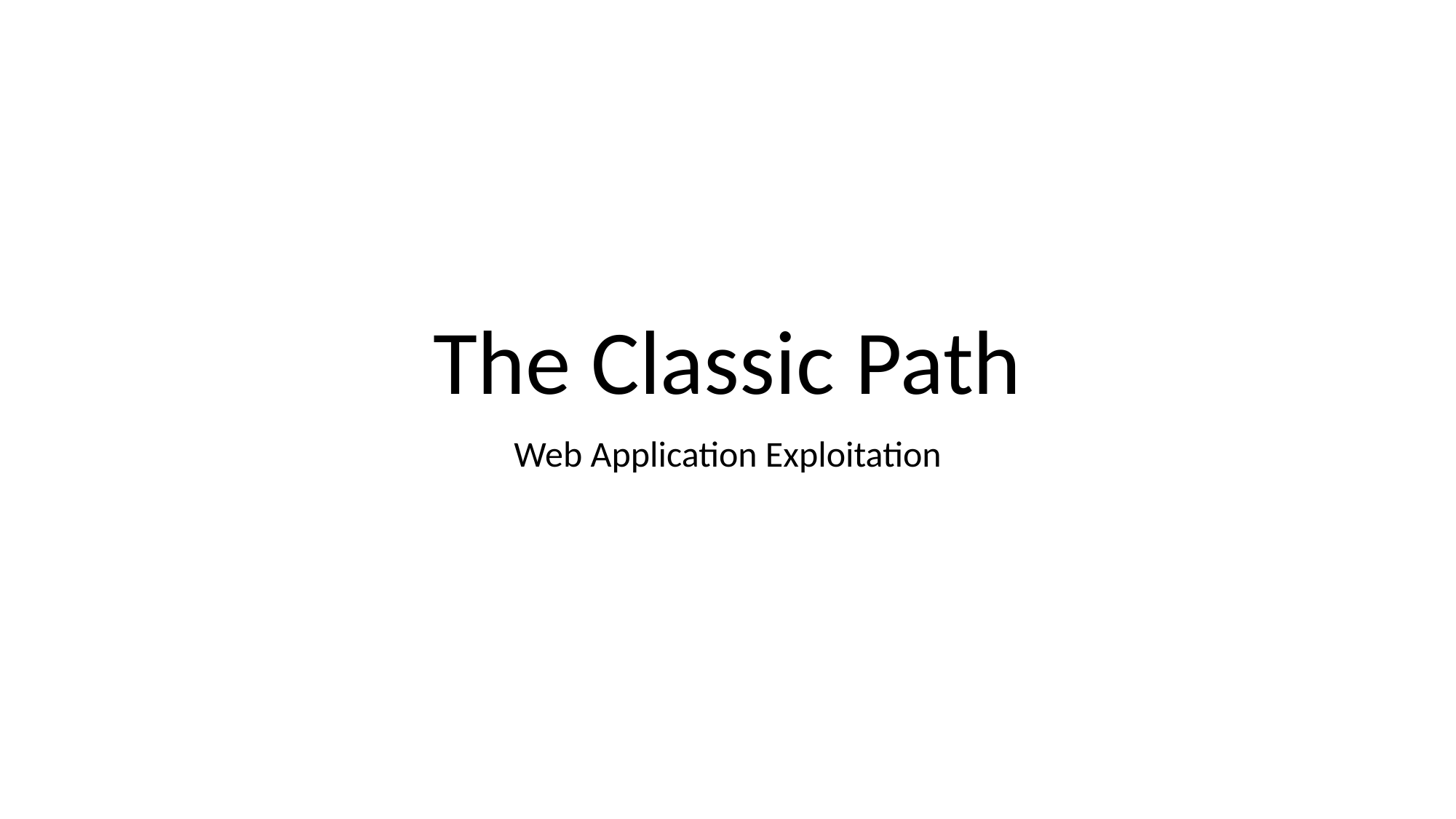

# The Classic Path
Web Application Exploitation